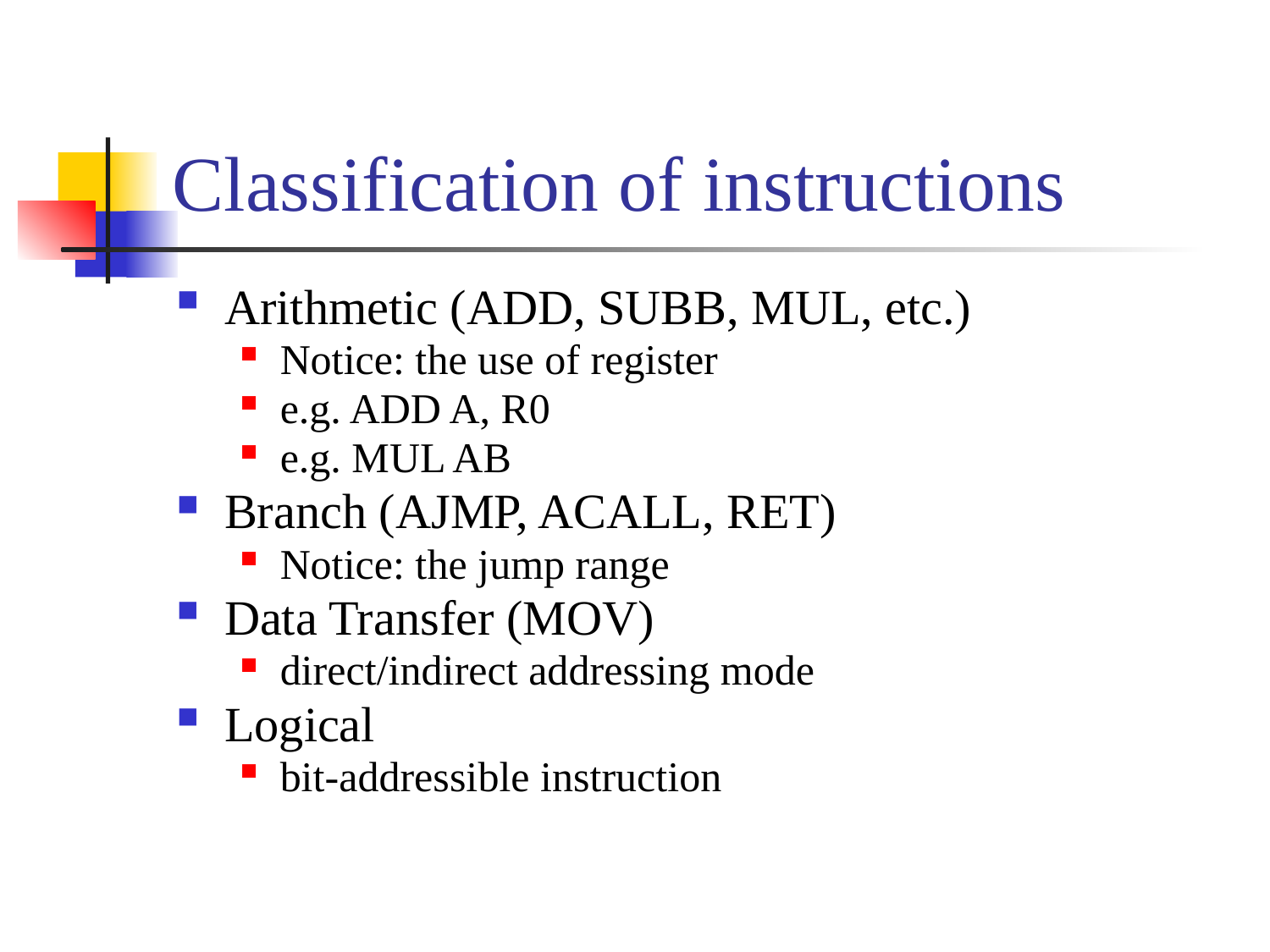

# Classification of instructions
Arithmetic (ADD, SUBB, MUL, etc.)
Notice: the use of register
e.g. ADD A, R0
e.g. MUL AB
Branch (AJMP, ACALL, RET)
Notice: the jump range
Data Transfer (MOV)
direct/indirect addressing mode
Logical
bit-addressible instruction